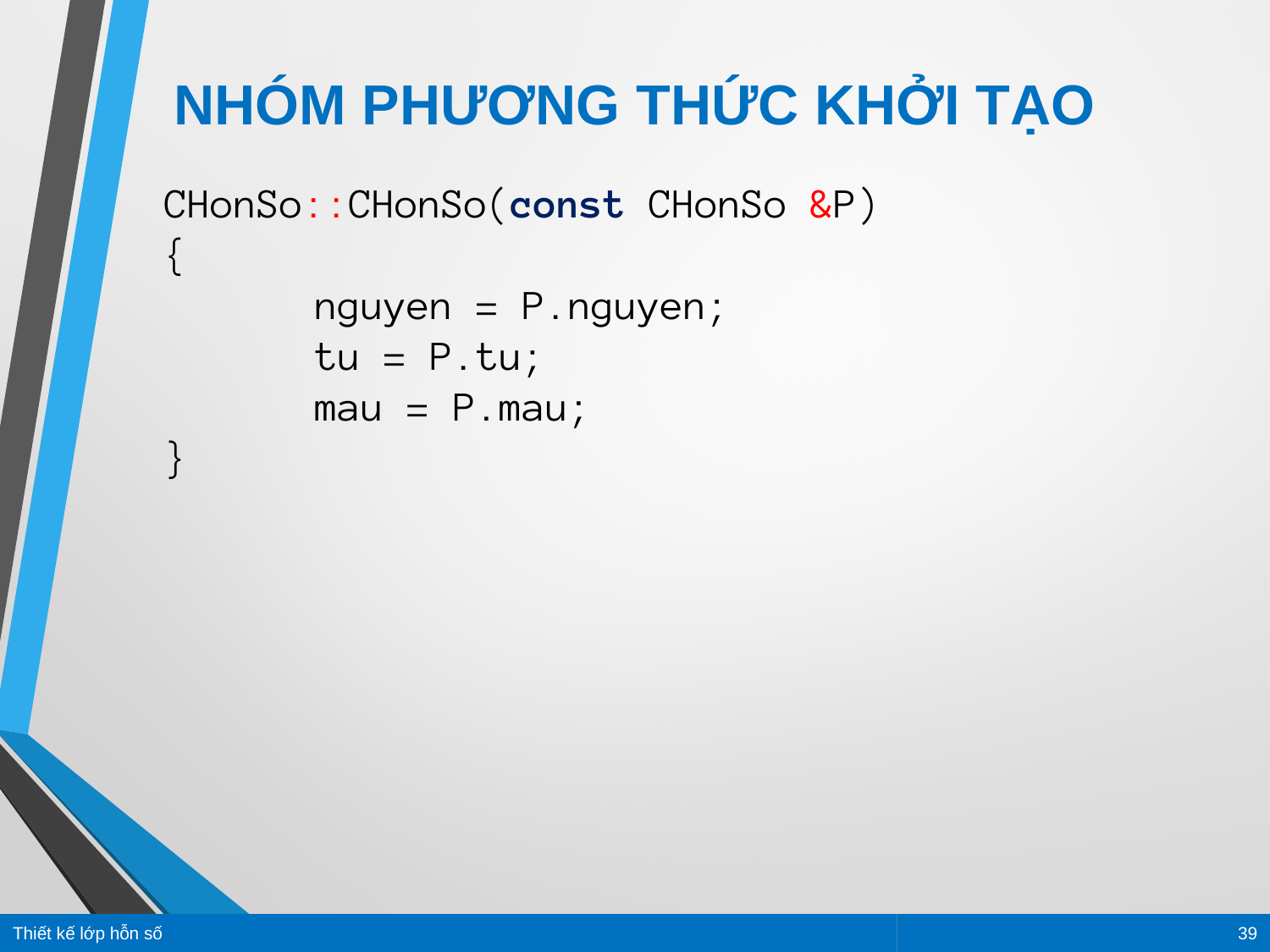

NHÓM PHƯƠNG THỨC KHỞI TẠO
CHonSo::CHonSo(const CHonSo &P)
{
	 nguyen = P.nguyen;
	 tu = P.tu;
	 mau = P.mau;
}

Thiết kế lớp hỗn số
39